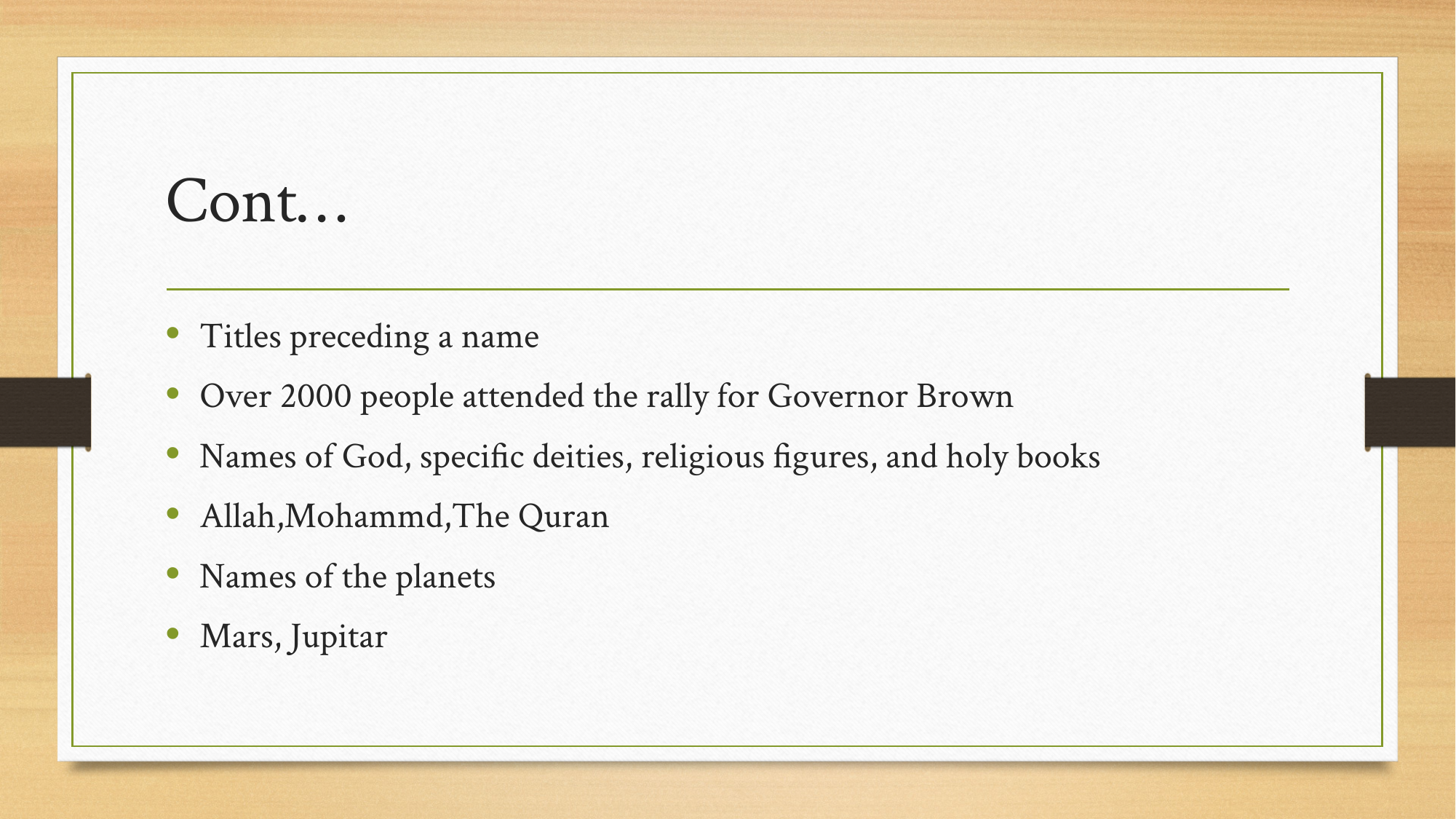

# Cont…
Titles preceding a name
Over 2000 people attended the rally for Governor Brown
Names of God, specific deities, religious figures, and holy books
Allah,Mohammd,The Quran
Names of the planets
Mars, Jupitar